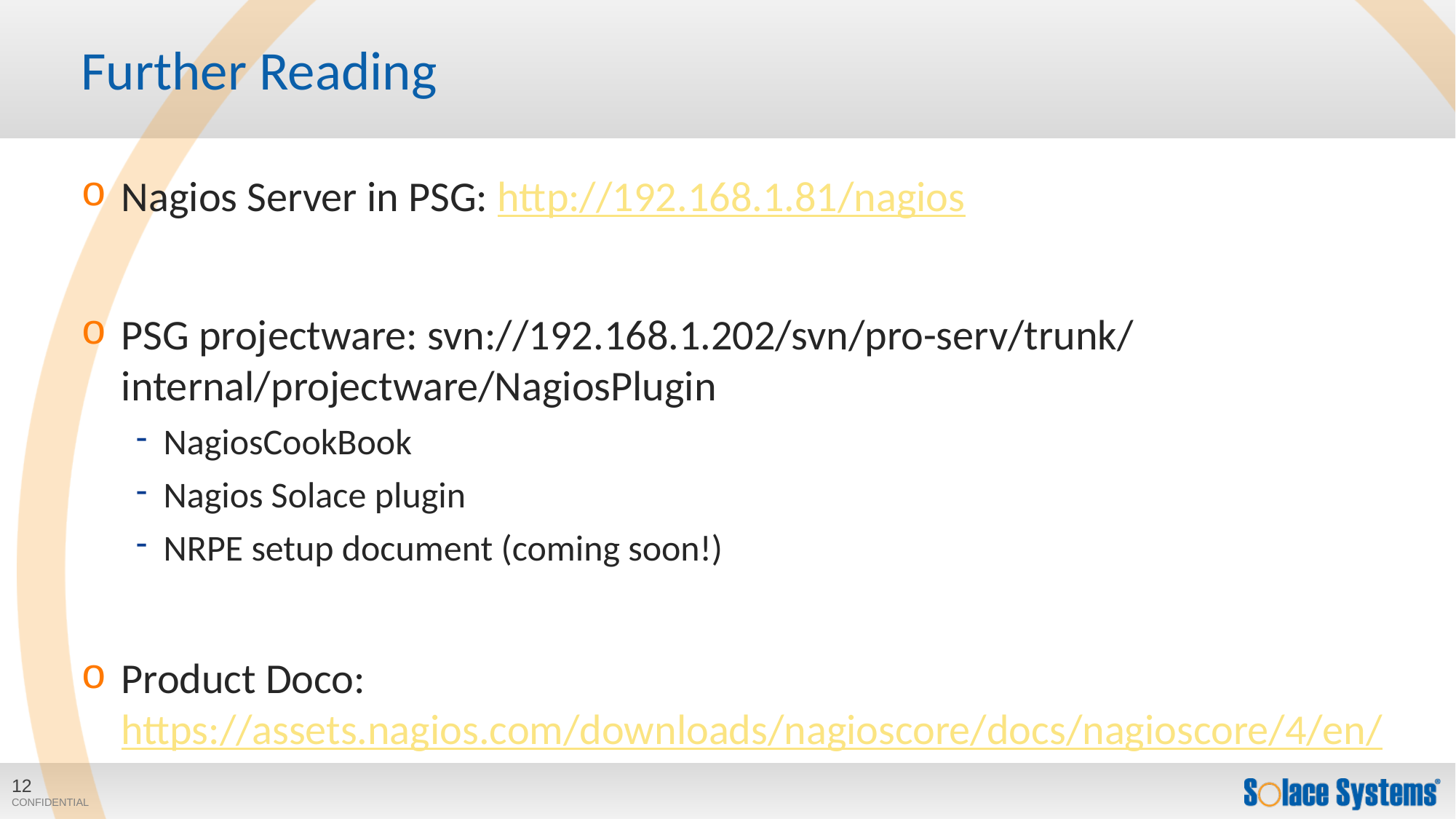

# Further Reading
Nagios Server in PSG: http://192.168.1.81/nagios

PSG projectware: svn://192.168.1.202/svn/pro-serv/trunk/ internal/projectware/NagiosPlugin
NagiosCookBook
Nagios Solace plugin
NRPE setup document (coming soon!)

Product Doco: https://assets.nagios.com/downloads/nagioscore/docs/nagioscore/4/en/